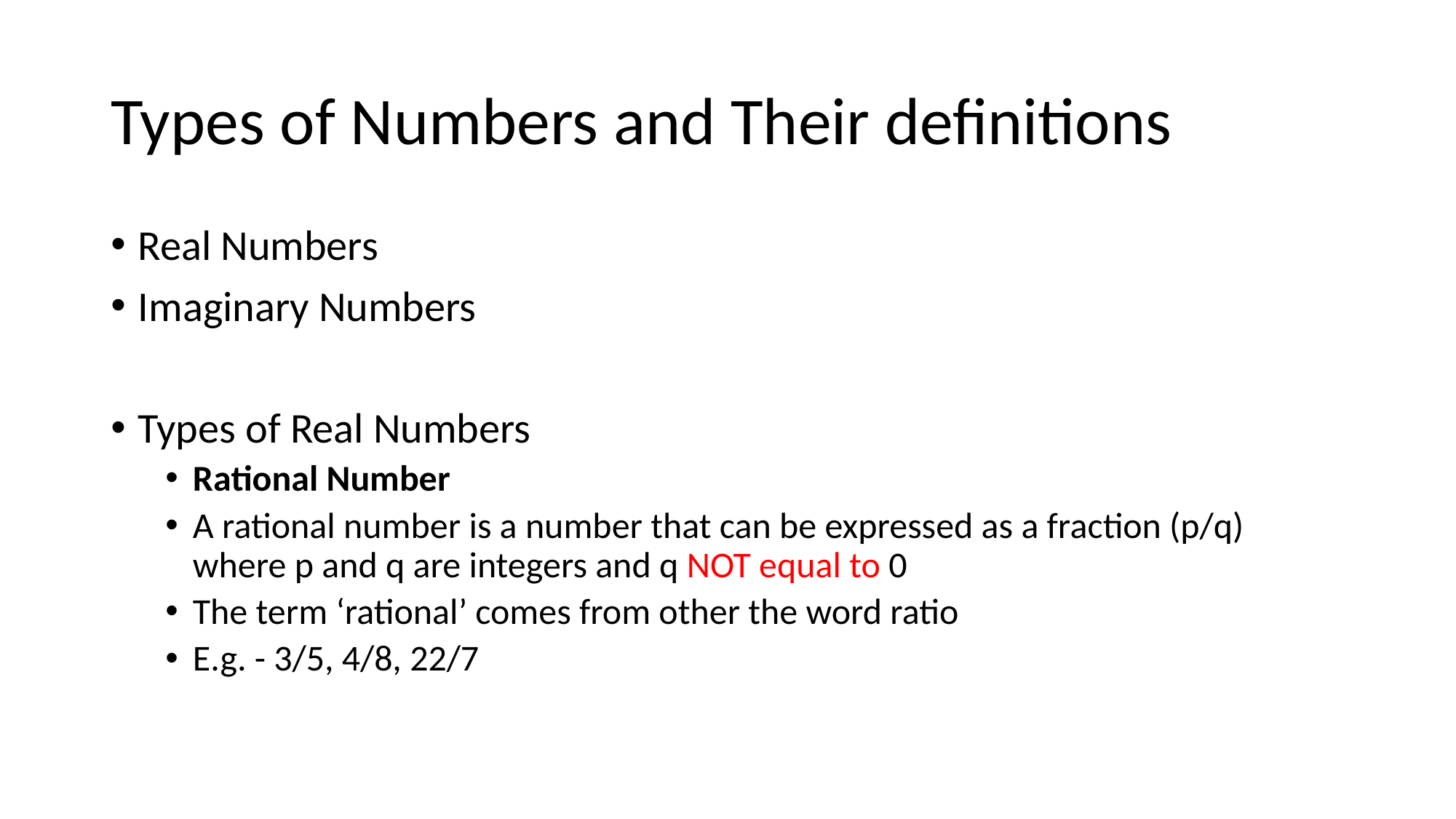

# Types of Numbers and Their definitions
Real Numbers
Imaginary Numbers

Types of Real Numbers
Rational Number
A rational number is a number that can be expressed as a fraction (p/q) where p and q are integers and q NOT equal to 0
The term ‘rational’ comes from other the word ratio
E.g. - 3/5, 4/8, 22/7